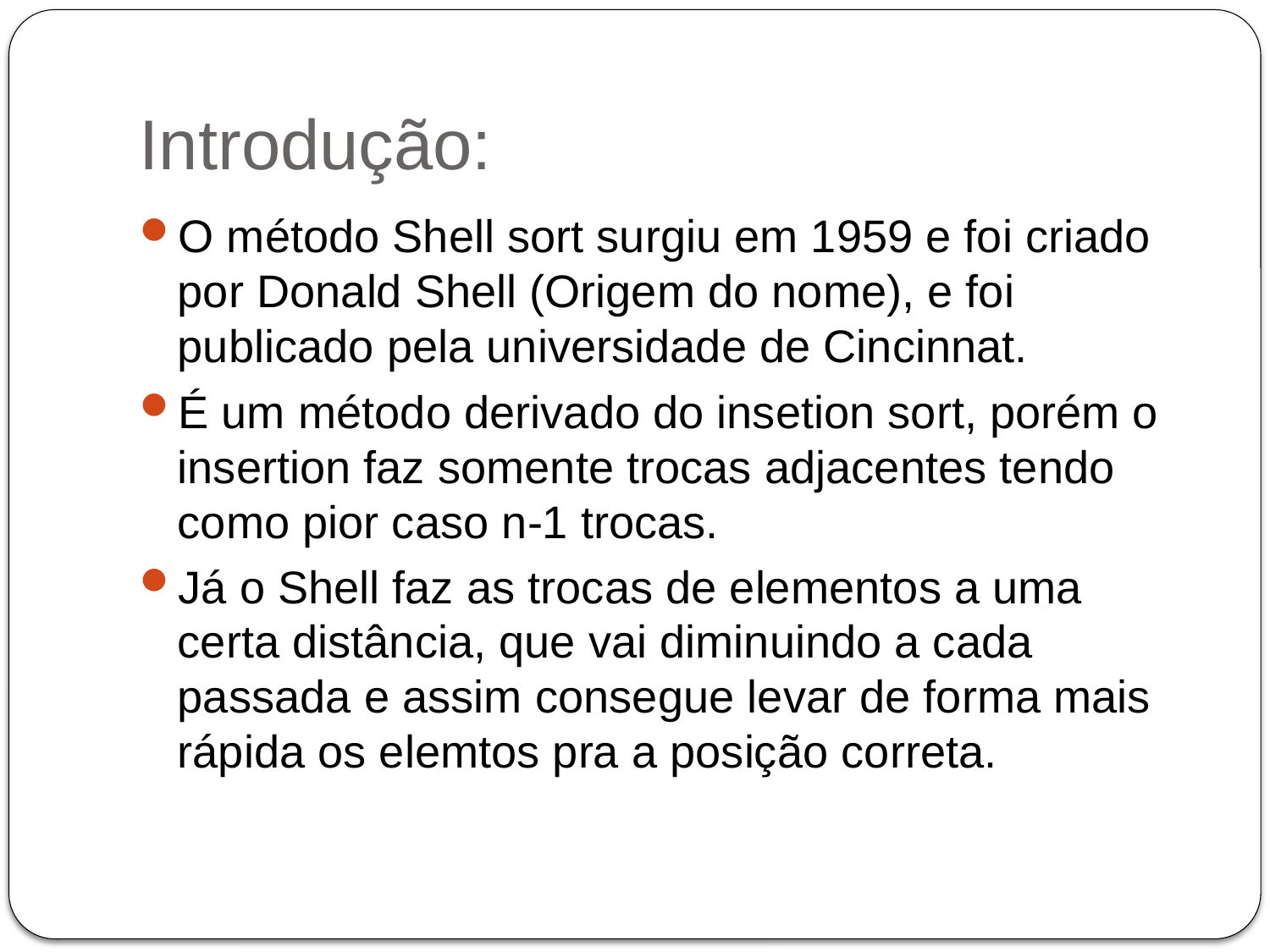

# Introdução:
O método Shell sort surgiu em 1959 e foi criado por Donald Shell (Origem do nome), e foi publicado pela universidade de Cincinnat.
É um método derivado do insetion sort, porém o insertion faz somente trocas adjacentes tendo como pior caso n-1 trocas.
Já o Shell faz as trocas de elementos a uma certa distância, que vai diminuindo a cada passada e assim consegue levar de forma mais rápida os elemtos pra a posição correta.